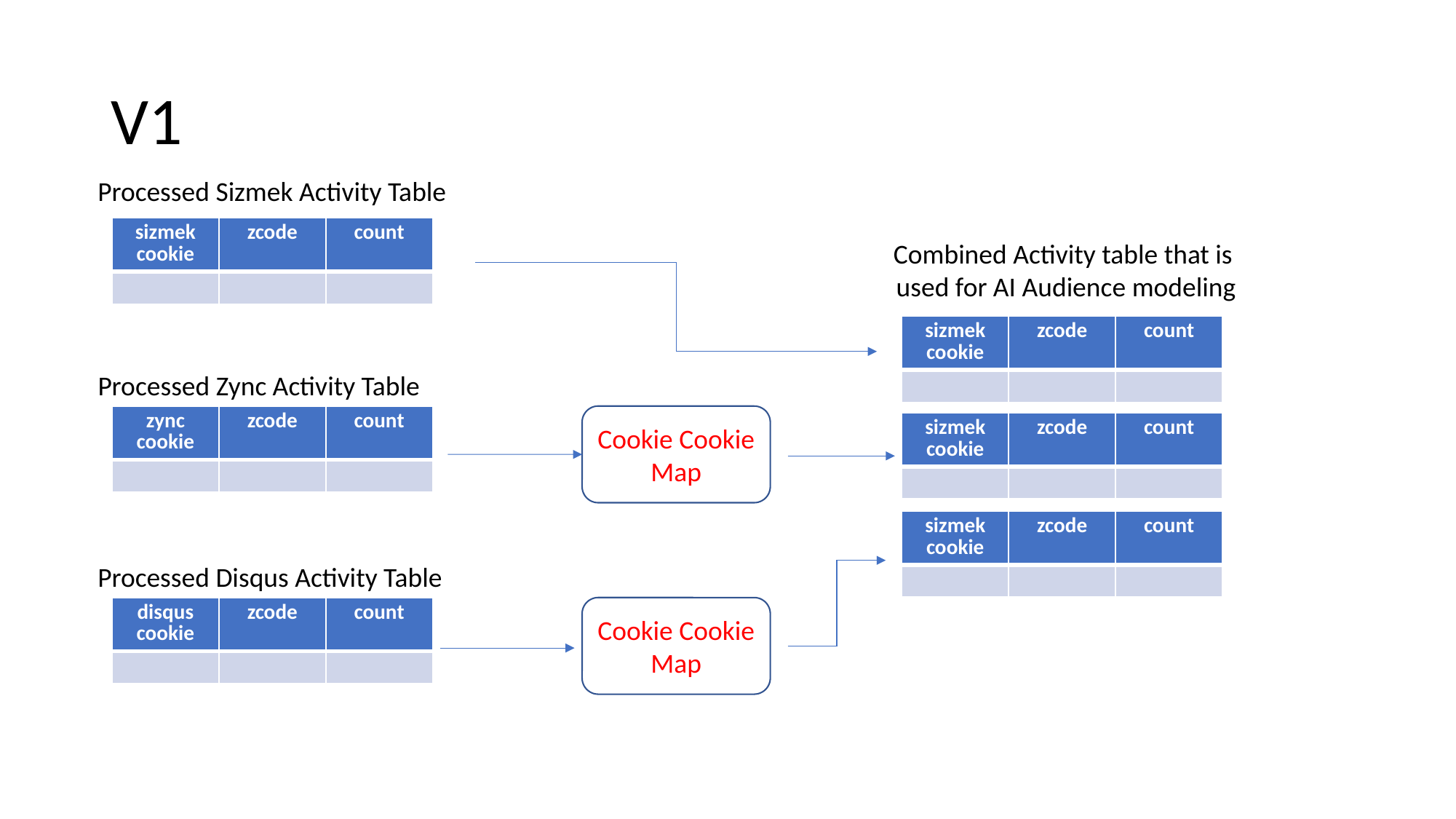

# V1
Processed Sizmek Activity Table
| sizmek cookie | zcode | count |
| --- | --- | --- |
|  |  |  |
Combined Activity table that is
used for AI Audience modeling
| sizmek cookie | zcode | count |
| --- | --- | --- |
|  |  |  |
Processed Zync Activity Table
| zync cookie | zcode | count |
| --- | --- | --- |
|  |  |  |
Cookie Cookie Map
| sizmek cookie | zcode | count |
| --- | --- | --- |
|  |  |  |
| sizmek cookie | zcode | count |
| --- | --- | --- |
|  |  |  |
Processed Disqus Activity Table
| disqus cookie | zcode | count |
| --- | --- | --- |
|  |  |  |
Cookie Cookie Map